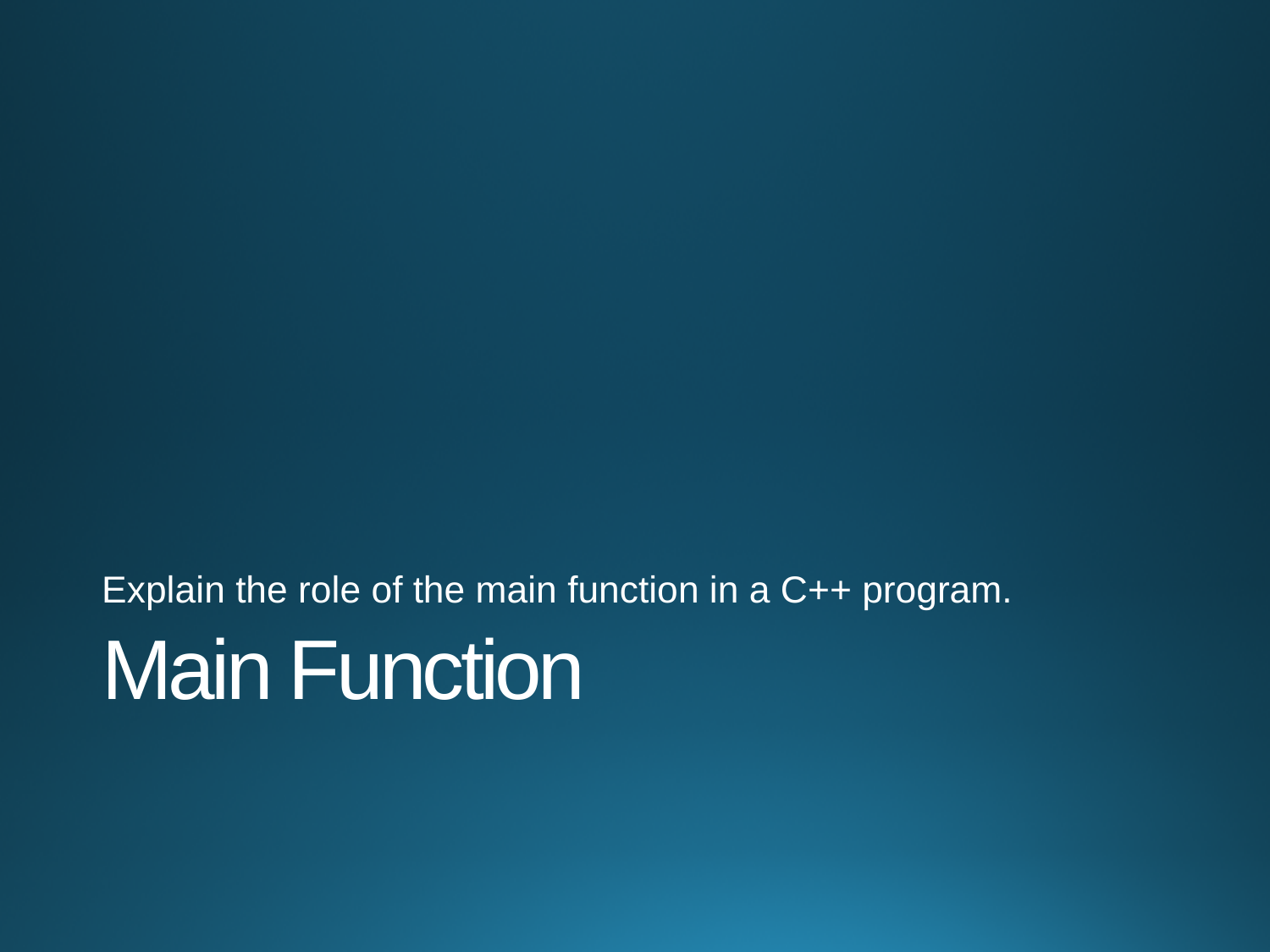

Explain the role of the main function in a C++ program.
# Main Function